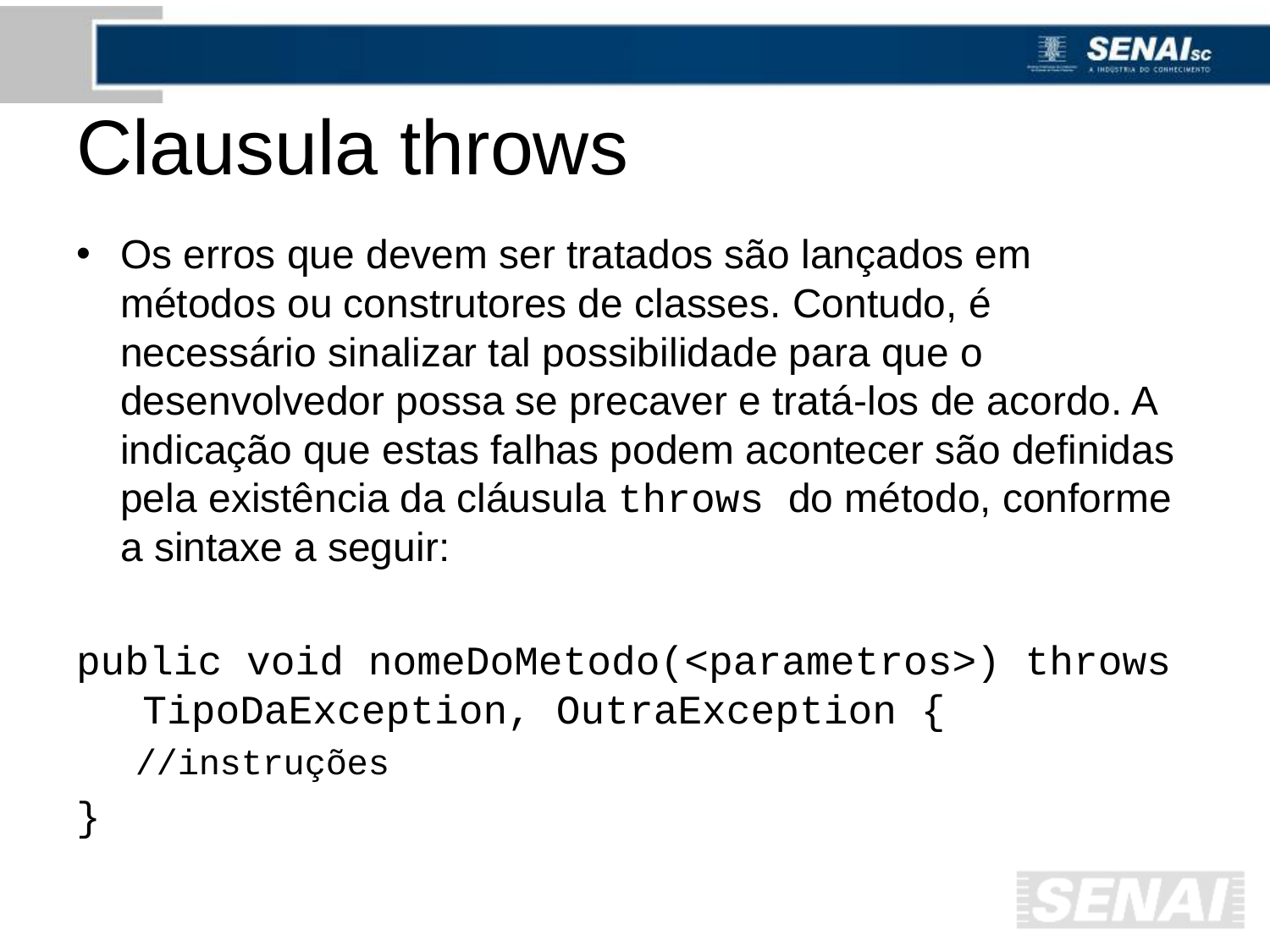

# Clausula throws
Os erros que devem ser tratados são lançados em métodos ou construtores de classes. Contudo, é necessário sinalizar tal possibilidade para que o desenvolvedor possa se precaver e tratá-los de acordo. A indicação que estas falhas podem acontecer são definidas pela existência da cláusula throws do método, conforme a sintaxe a seguir:

public void nomeDoMetodo(<parametros>) throws TipoDaException, OutraException {
//instruções
}